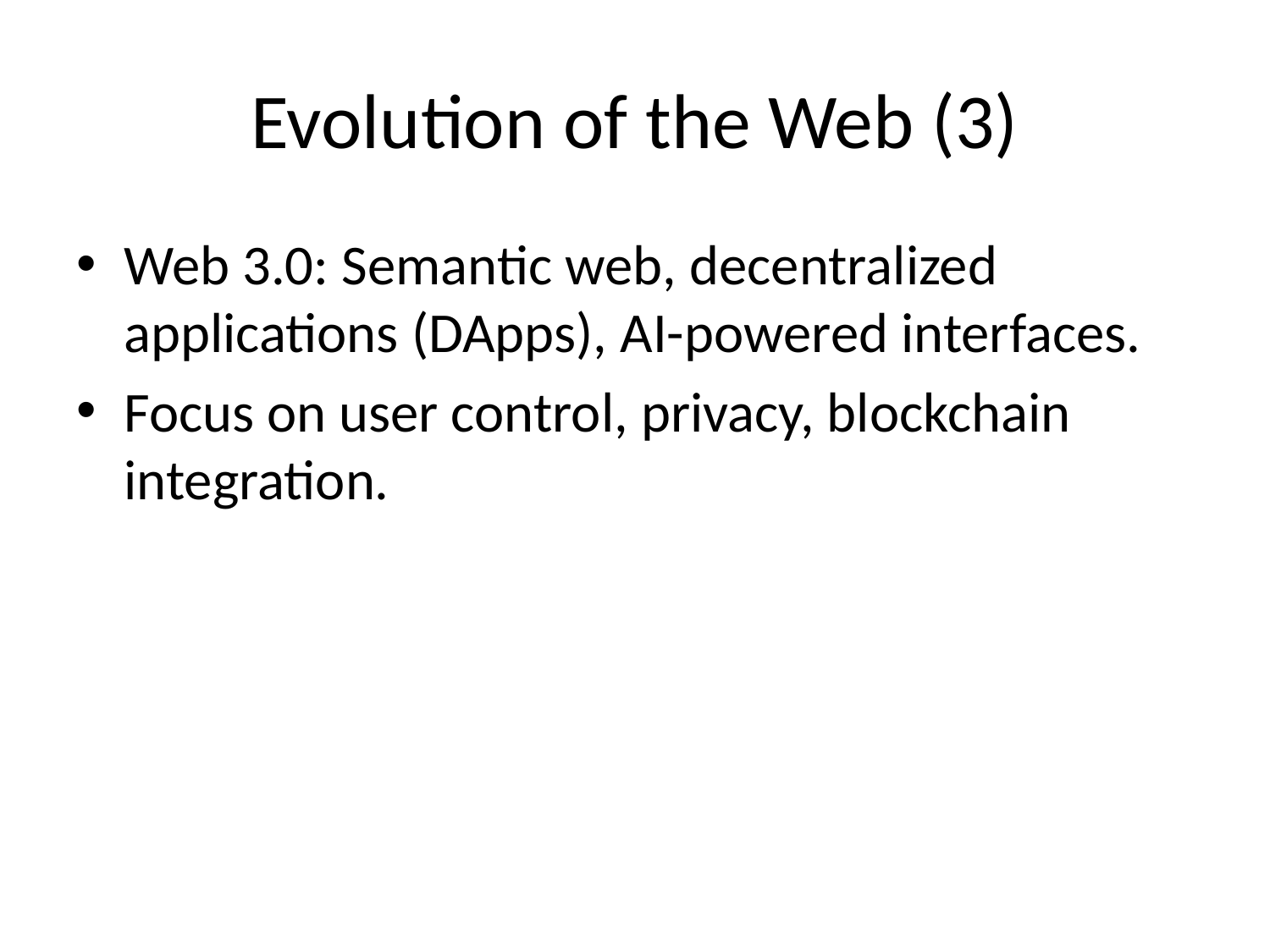

# Evolution of the Web (3)
Web 3.0: Semantic web, decentralized applications (DApps), AI-powered interfaces.
Focus on user control, privacy, blockchain integration.